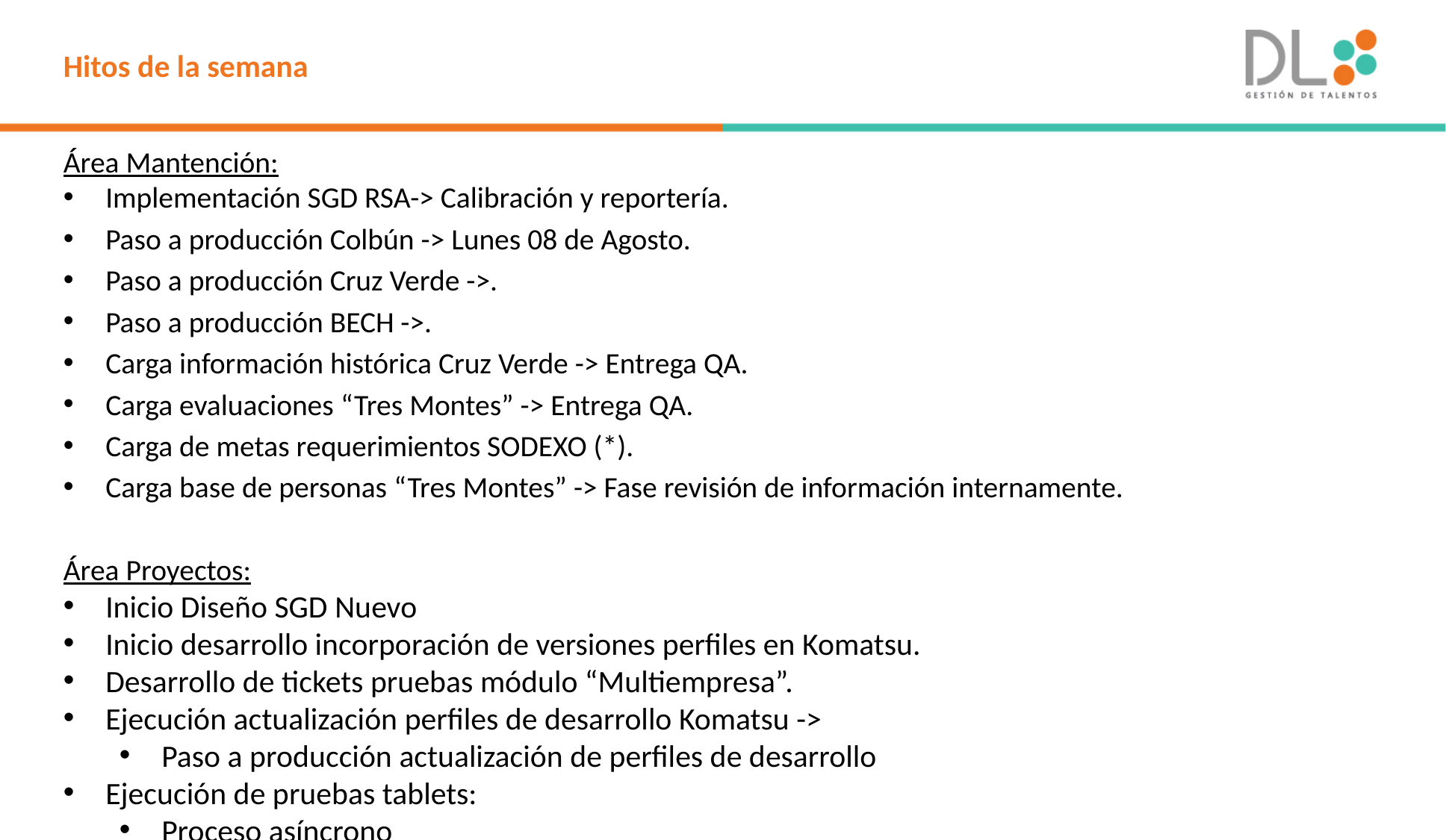

Hitos de la semana
Área Mantención:
Implementación SGD RSA-> Calibración y reportería.
Paso a producción Colbún -> Lunes 08 de Agosto.
Paso a producción Cruz Verde ->.
Paso a producción BECH ->.
Carga información histórica Cruz Verde -> Entrega QA.
Carga evaluaciones “Tres Montes” -> Entrega QA.
Carga de metas requerimientos SODEXO (*).
Carga base de personas “Tres Montes” -> Fase revisión de información internamente.

Área Proyectos:
Inicio Diseño SGD Nuevo
Inicio desarrollo incorporación de versiones perfiles en Komatsu.
Desarrollo de tickets pruebas módulo “Multiempresa”.
Ejecución actualización perfiles de desarrollo Komatsu ->
Paso a producción actualización de perfiles de desarrollo
Ejecución de pruebas tablets:
Proceso asíncrono
Proceso desconectado